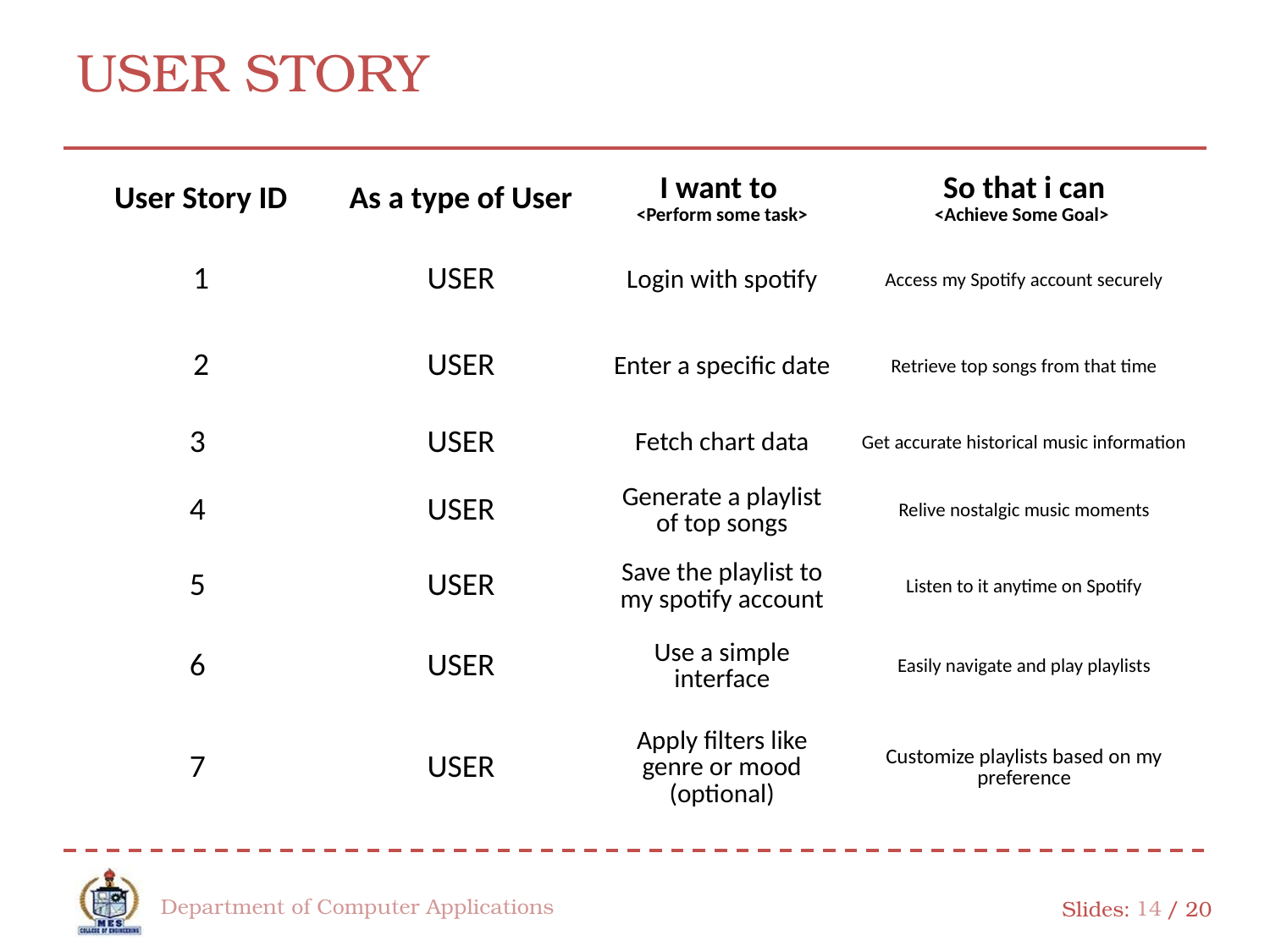

# USER STORY
| User Story ID | As a type of User | I want to <Perform some task> | So that i can <Achieve Some Goal> |
| --- | --- | --- | --- |
| 1 | USER | Login with spotify | Access my Spotify account securely |
| 2 | USER | Enter a specific date | Retrieve top songs from that time |
| 3 | USER | Fetch chart data | Get accurate historical music information |
| 4 | USER | Generate a playlist of top songs | Relive nostalgic music moments |
| 5 | USER | Save the playlist to my spotify account | Listen to it anytime on Spotify |
| 6 | USER | Use a simple interface | Easily navigate and play playlists |
| 7 | USER | Apply filters like genre or mood (optional) | Customize playlists based on my preference |

Department of Computer Applications
14